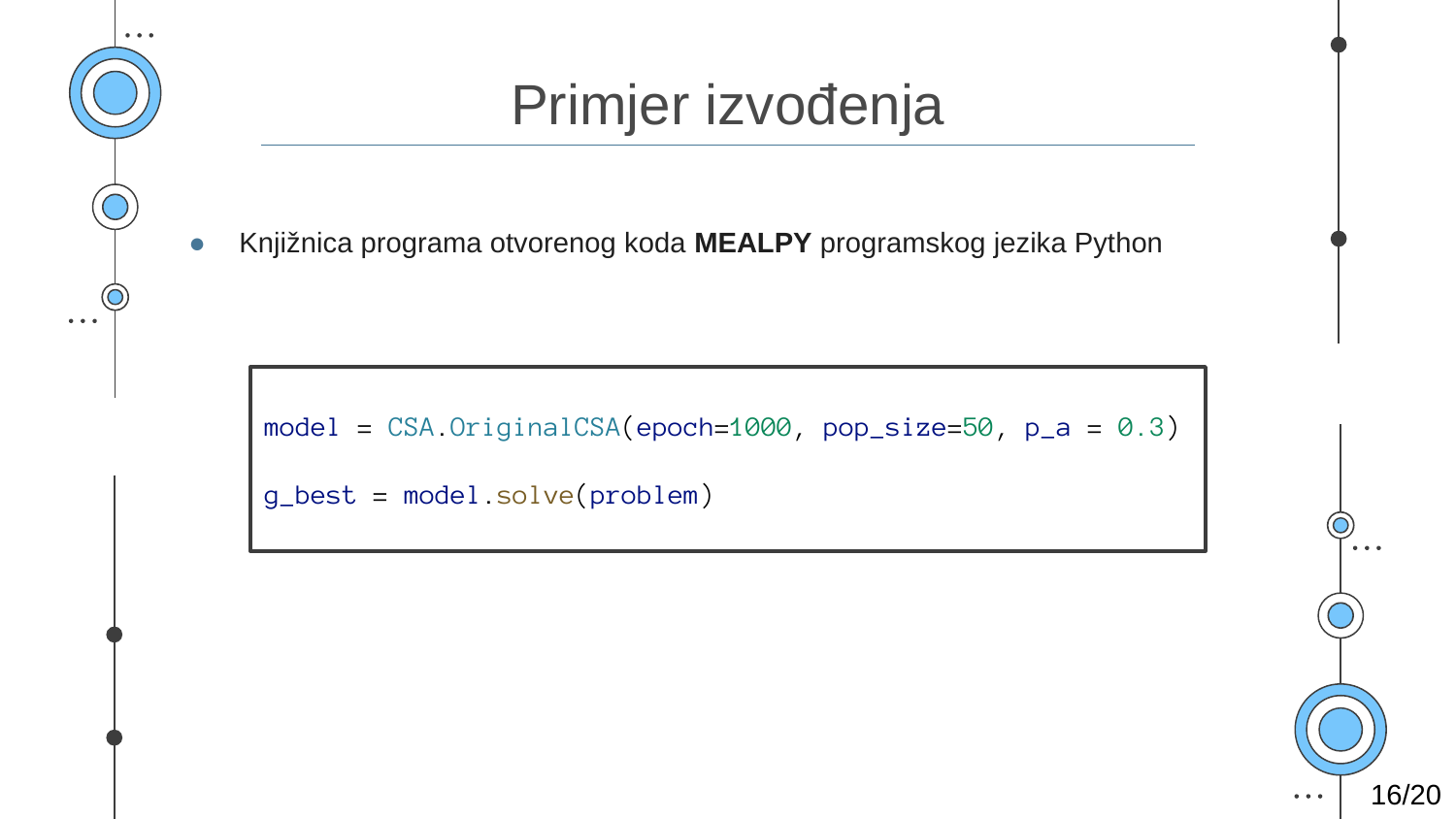

# Primjer izvođenja

Knjižnica programa otvorenog koda MEALPY programskog jezika Python
model = CSA.OriginalCSA(epoch=1000, pop_size=50, p_a = 0.3)
g_best = model.solve(problem)

16/20